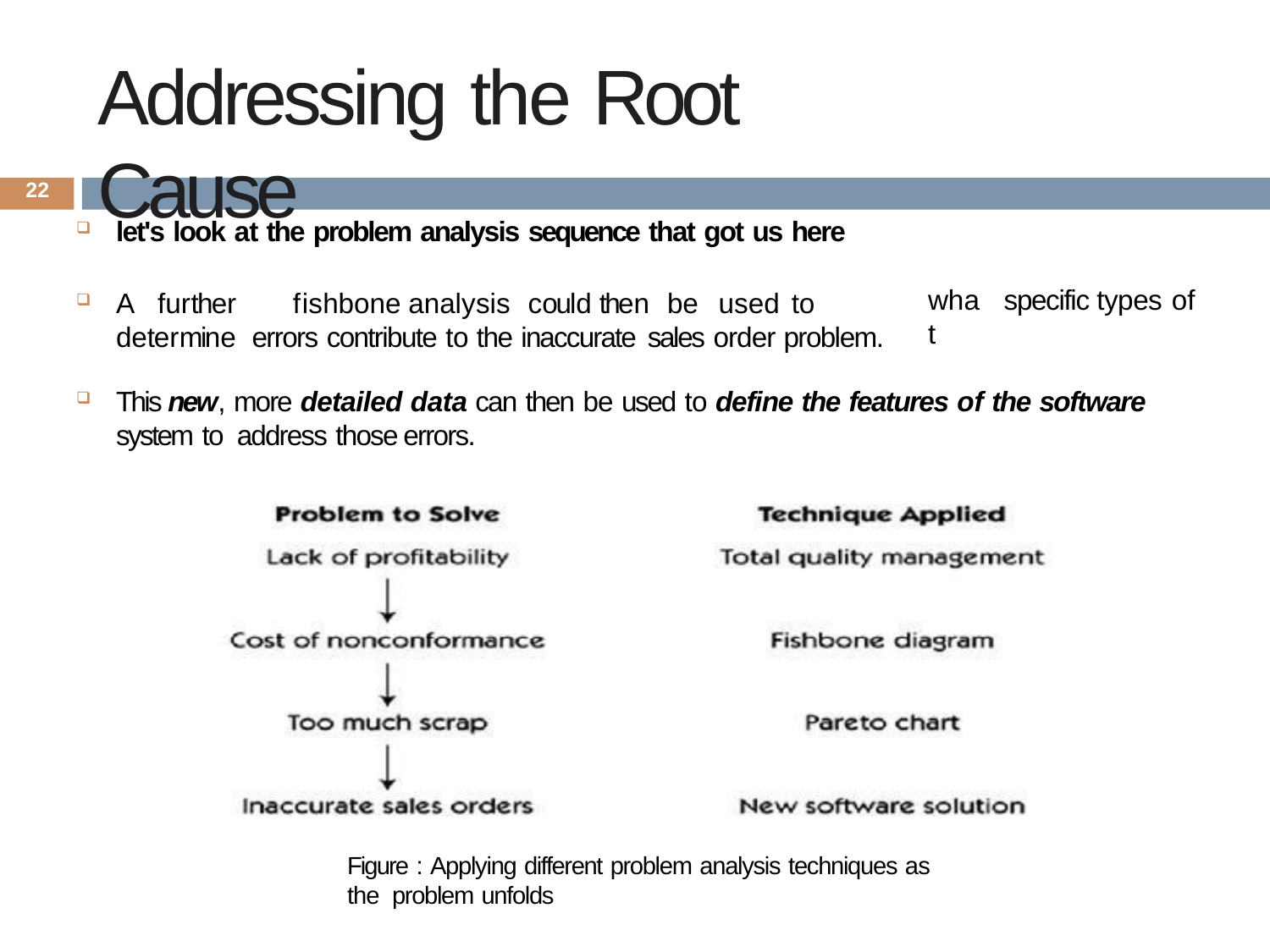

# Addressing the Root Cause
22
let's look at the problem analysis sequence that got us here

A	further	fishbone	analysis  could	then	be	used	to	determine  errors contribute to the inaccurate sales order problem.
what
specific types of
This new, more detailed data can then be used to define the features of the software system to  address those errors.

Figure : Applying different problem analysis techniques as the  problem unfolds